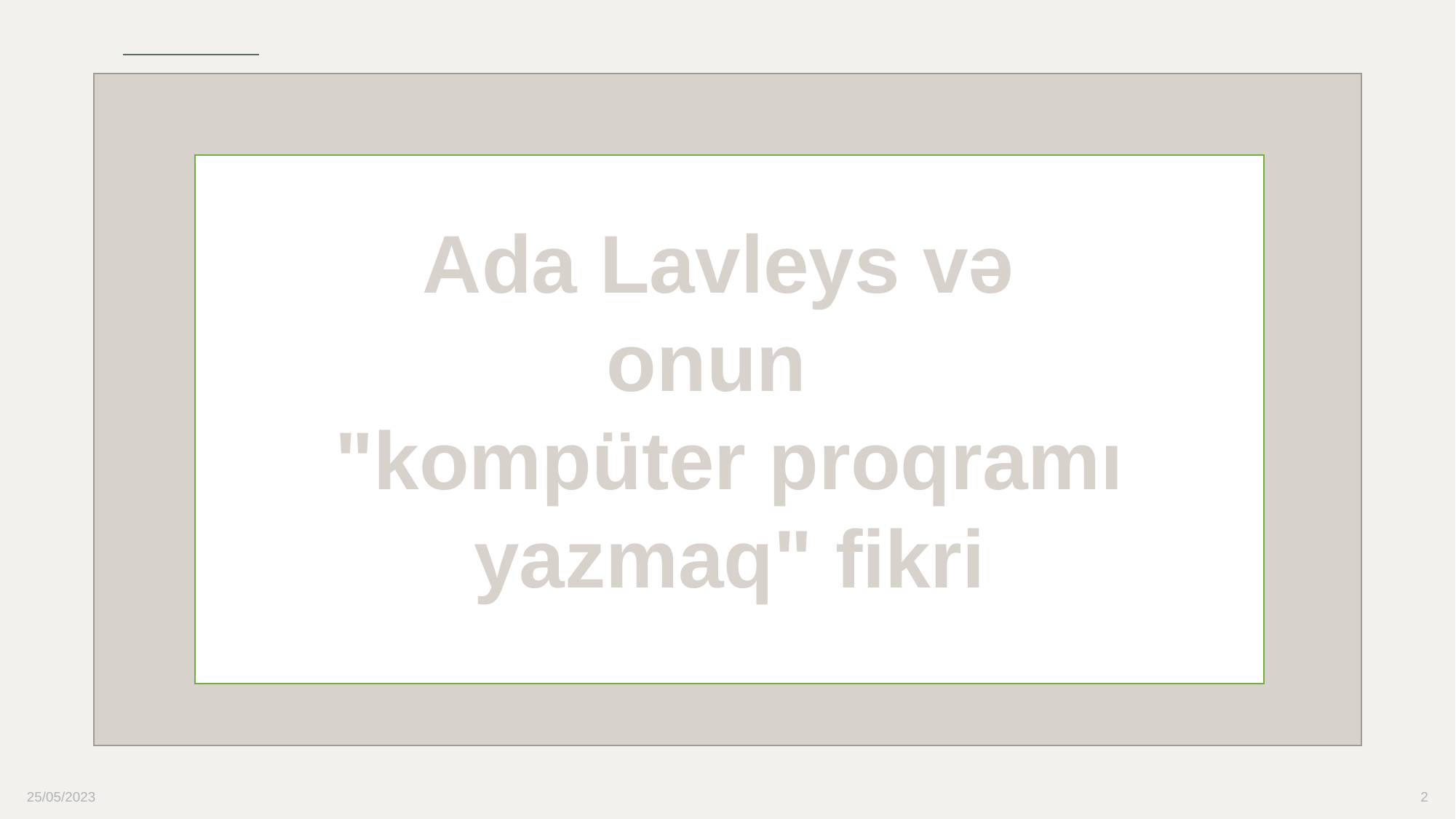

Ada Lavleys və
onun
"kompüter proqramı yazmaq" fikri
25/05/2023
2